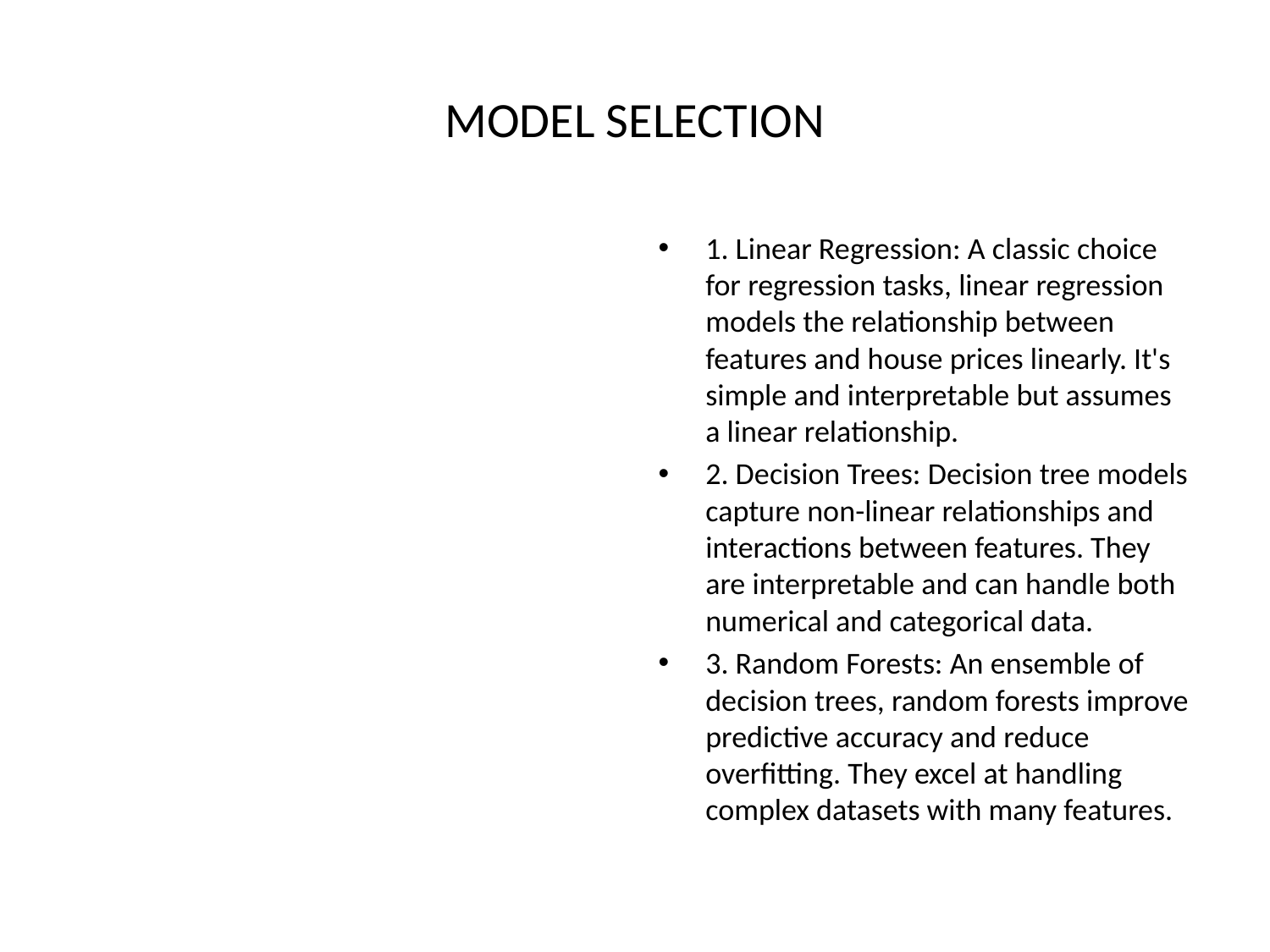

# MODEL SELECTION

1. Linear Regression: A classic choice for regression tasks, linear regression models the relationship between features and house prices linearly. It's simple and interpretable but assumes a linear relationship.
2. Decision Trees: Decision tree models capture non-linear relationships and interactions between features. They are interpretable and can handle both numerical and categorical data.
3. Random Forests: An ensemble of decision trees, random forests improve predictive accuracy and reduce overfitting. They excel at handling complex datasets with many features.